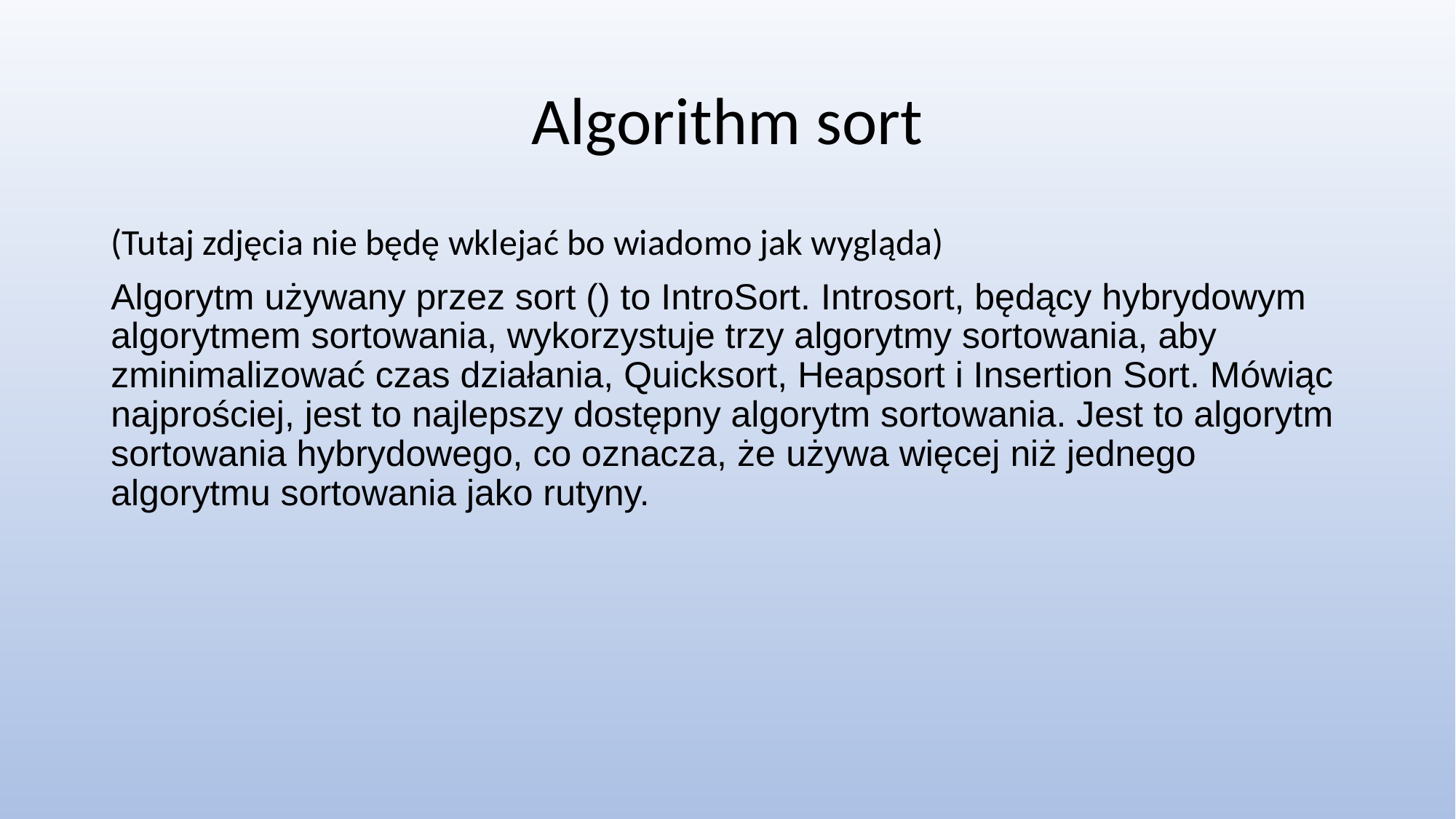

# Algorithm sort
(Tutaj zdjęcia nie będę wklejać bo wiadomo jak wygląda)
Algorytm używany przez sort () to IntroSort. Introsort, będący hybrydowym algorytmem sortowania, wykorzystuje trzy algorytmy sortowania, aby zminimalizować czas działania, Quicksort, Heapsort i Insertion Sort. Mówiąc najprościej, jest to najlepszy dostępny algorytm sortowania. Jest to algorytm sortowania hybrydowego, co oznacza, że ​​używa więcej niż jednego algorytmu sortowania jako rutyny.